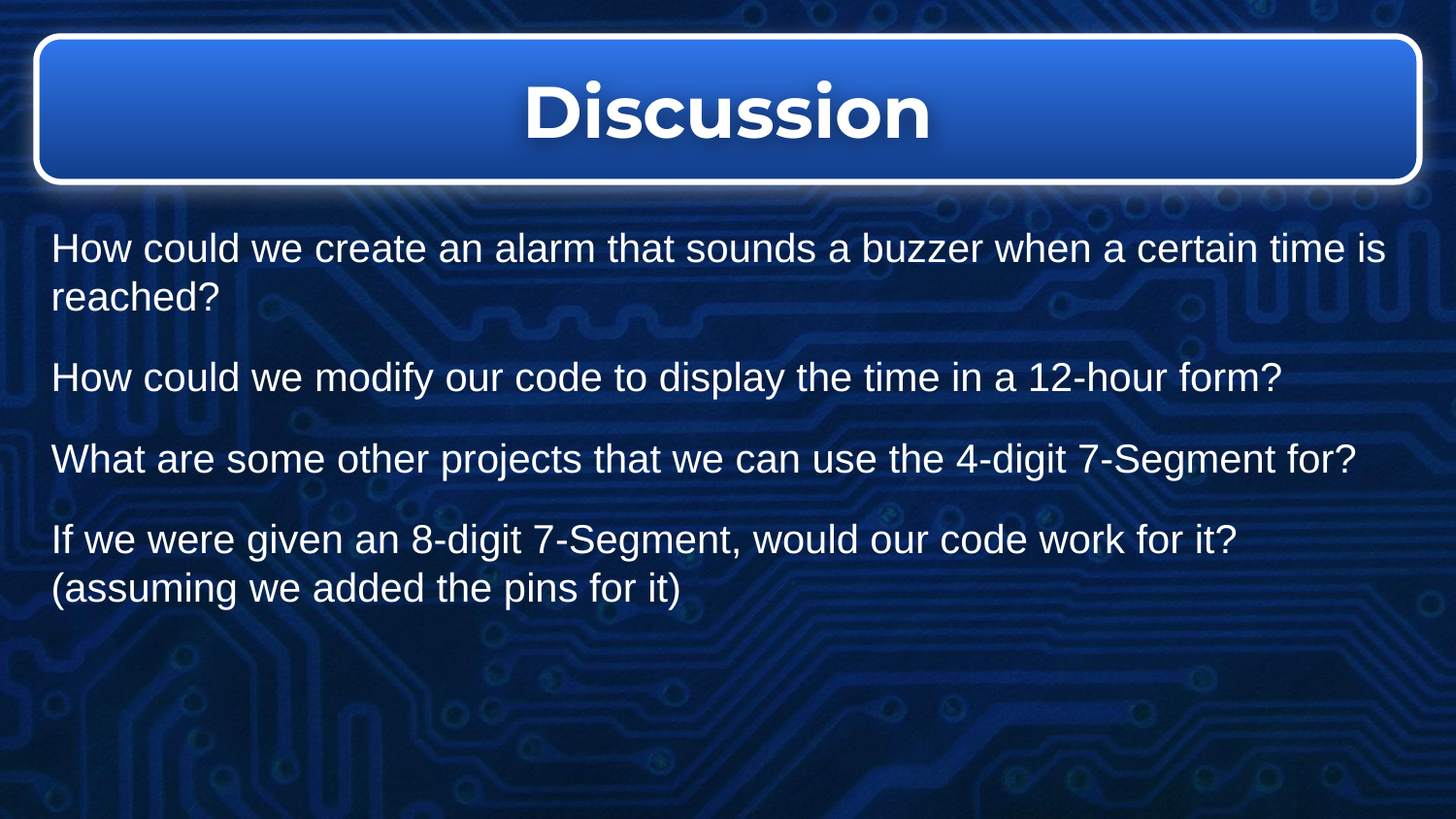

# Discussion
How could we create an alarm that sounds a buzzer when a certain time is reached?
How could we modify our code to display the time in a 12-hour form?
What are some other projects that we can use the 4-digit 7-Segment for?
If we were given an 8-digit 7-Segment, would our code work for it?
(assuming we added the pins for it)